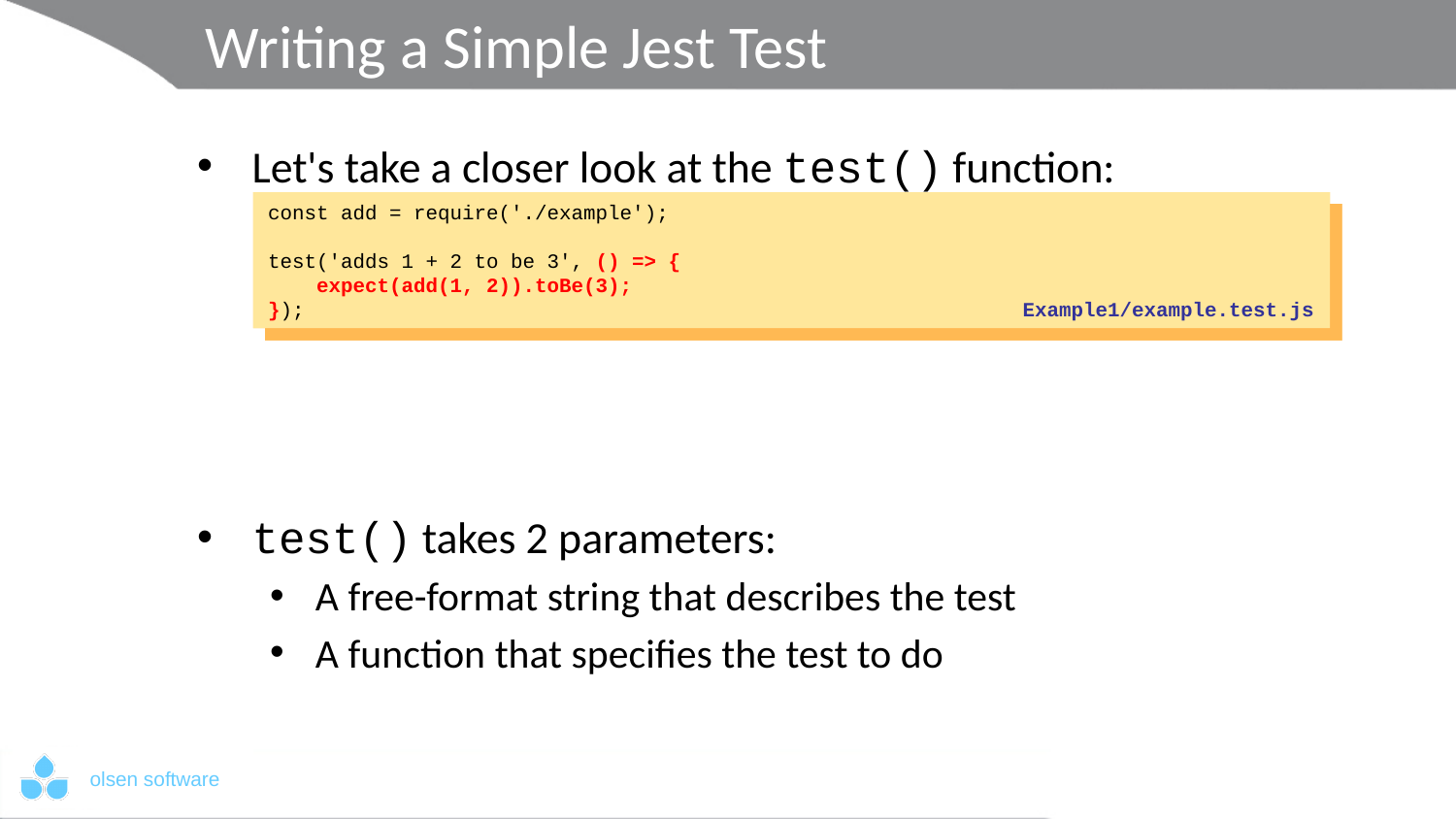

# Writing a Simple Jest Test
Let's take a closer look at the test() function:

test() takes 2 parameters:
A free-format string that describes the test
A function that specifies the test to do
const add = require('./example');

test('adds 1 + 2 to be 3', () => {
    expect(add(1, 2)).toBe(3);
});
Example1/example.test.js
const add = require('./example');

test('adds 1 + 2 to be 3', () => {
    expect(add(1, 2)).toBe(3);
});
Example1/example.test.js
const add = require('./example');

test('adds 1 + 2 to be 3', () => {
    expect(add(1, 2)).toBe(3);
});
Example1/example.test.js